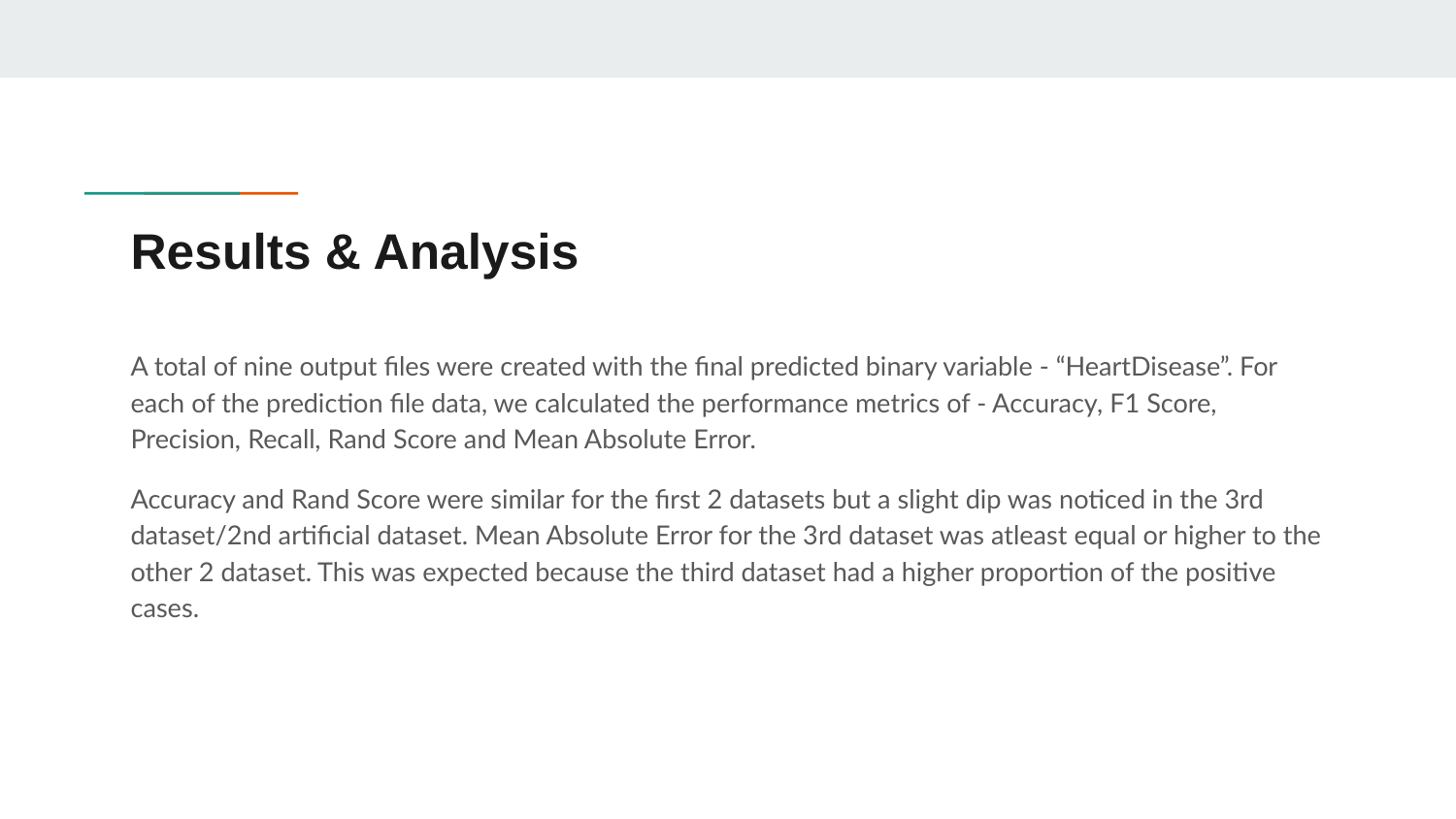

# Results & Analysis
A total of nine output files were created with the final predicted binary variable - “HeartDisease”. For each of the prediction file data, we calculated the performance metrics of - Accuracy, F1 Score, Precision, Recall, Rand Score and Mean Absolute Error.
Accuracy and Rand Score were similar for the first 2 datasets but a slight dip was noticed in the 3rd dataset/2nd artificial dataset. Mean Absolute Error for the 3rd dataset was atleast equal or higher to the other 2 dataset. This was expected because the third dataset had a higher proportion of the positive cases.